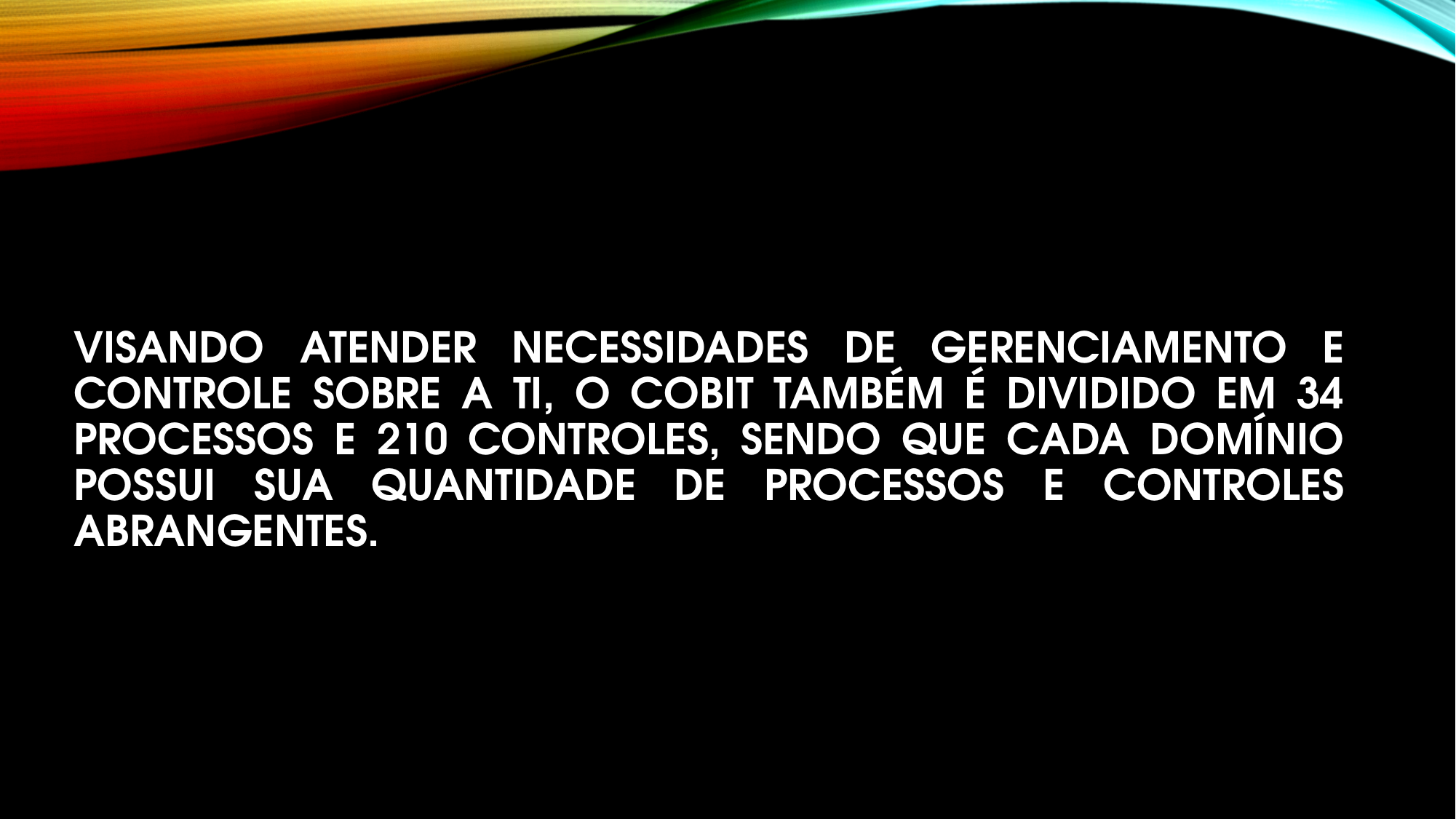

# Visando atender necessidades de gerenciamento e controle sobre a TI, o COBIT também é dividido em 34 processos e 210 controles, sendo que cada domínio possui sua quantidade de processos e controles abrangentes.